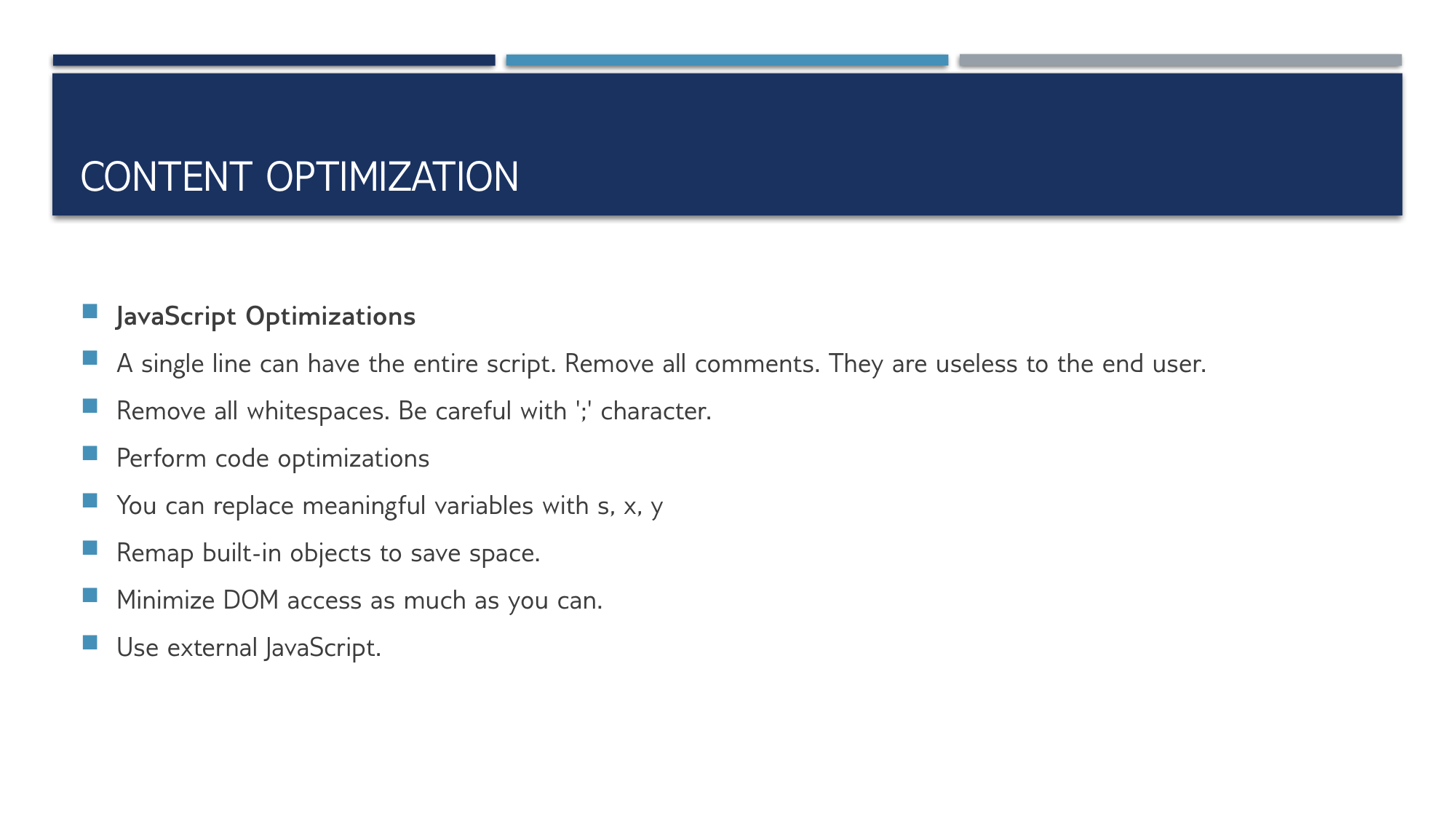

# Content optimization
JavaScript Optimizations
A single line can have the entire script. Remove all comments. They are useless to the end user.
Remove all whitespaces. Be careful with ';' character.
Perform code optimizations
You can replace meaningful variables with s, x, y
Remap built-in objects to save space.
Minimize DOM access as much as you can.
Use external JavaScript.